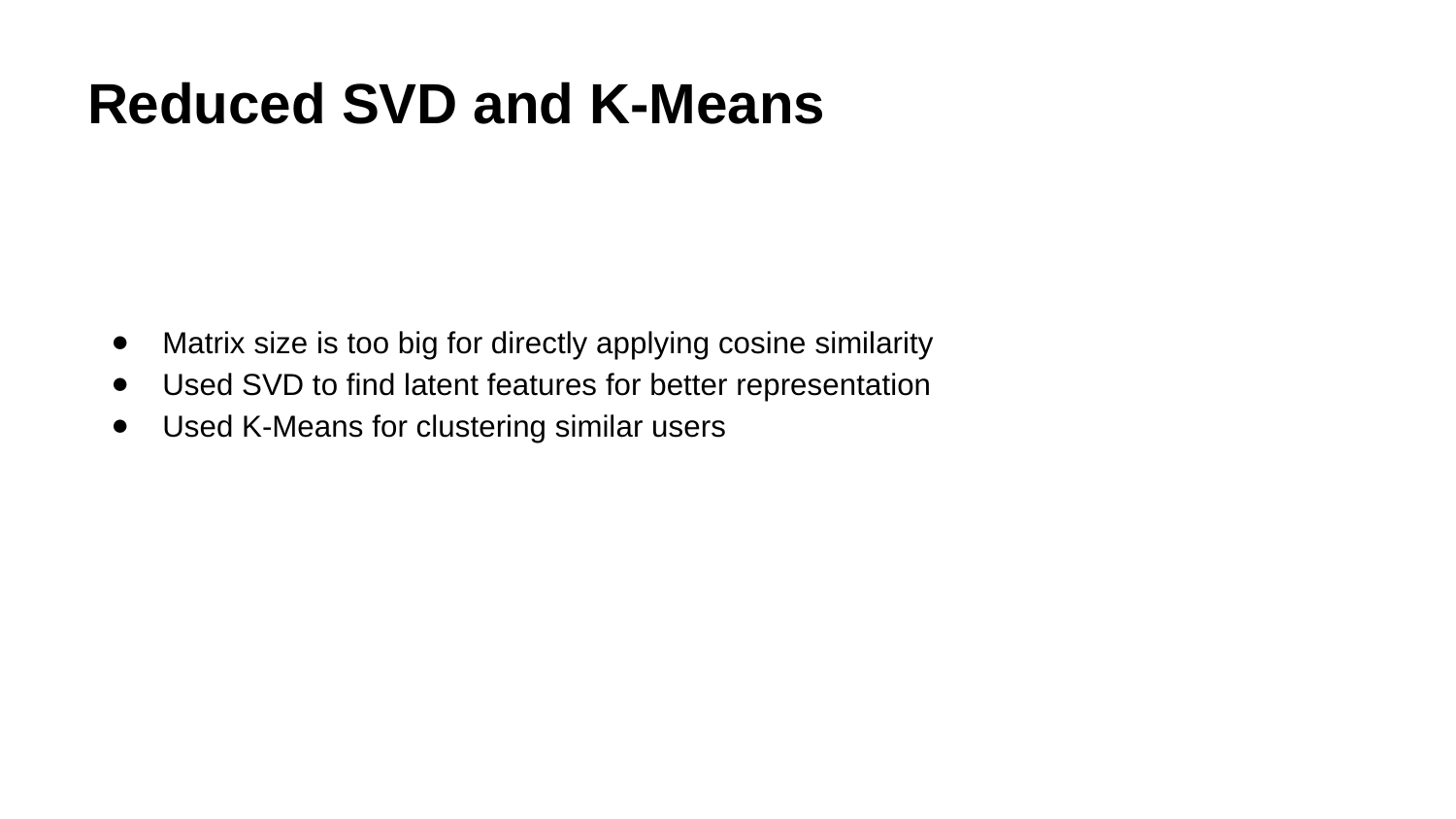

# Reduced SVD and K-Means
Matrix size is too big for directly applying cosine similarity
Used SVD to find latent features for better representation
Used K-Means for clustering similar users